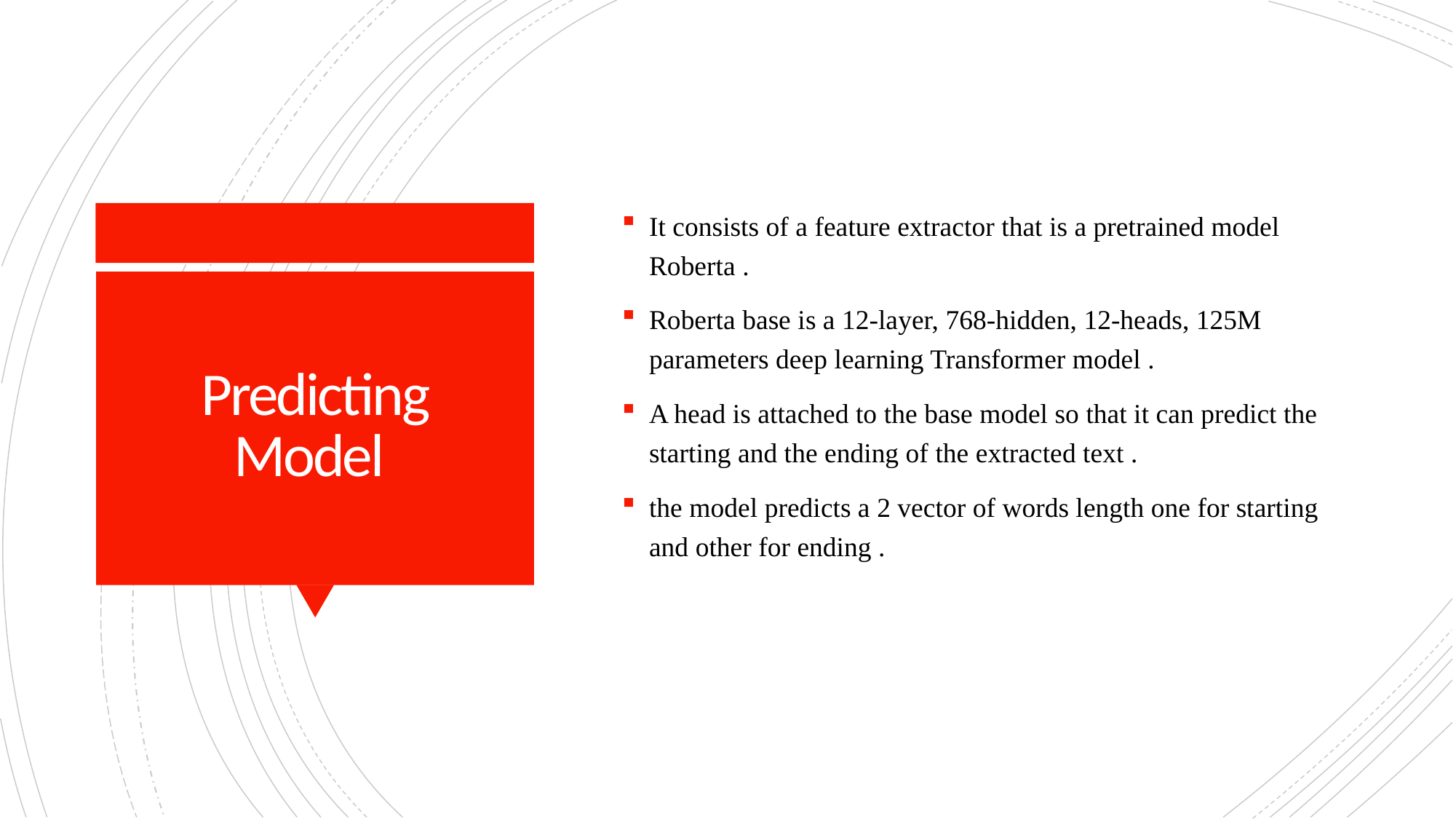

It consists of a feature extractor that is a pretrained model Roberta .
Roberta base is a 12-layer, 768-hidden, 12-heads, 125M parameters deep learning Transformer model .
A head is attached to the base model so that it can predict the starting and the ending of the extracted text .
the model predicts a 2 vector of words length one for starting and other for ending .

# Predicting Model